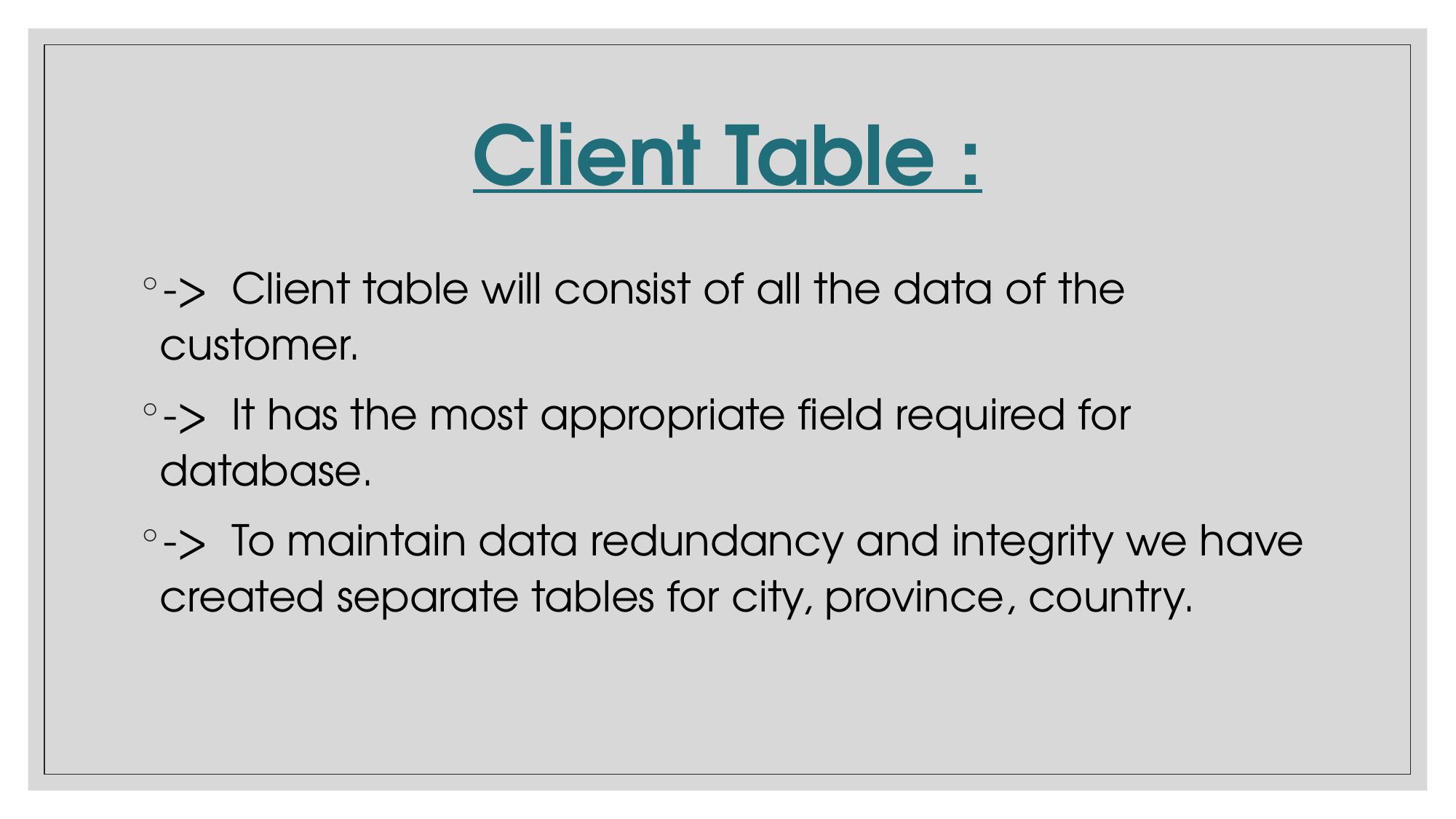

# Client Table :
->  Client table will consist of all the data of the customer.
->  It has the most appropriate field required for database.
->  To maintain data redundancy and integrity we have created separate tables for city, province, country.